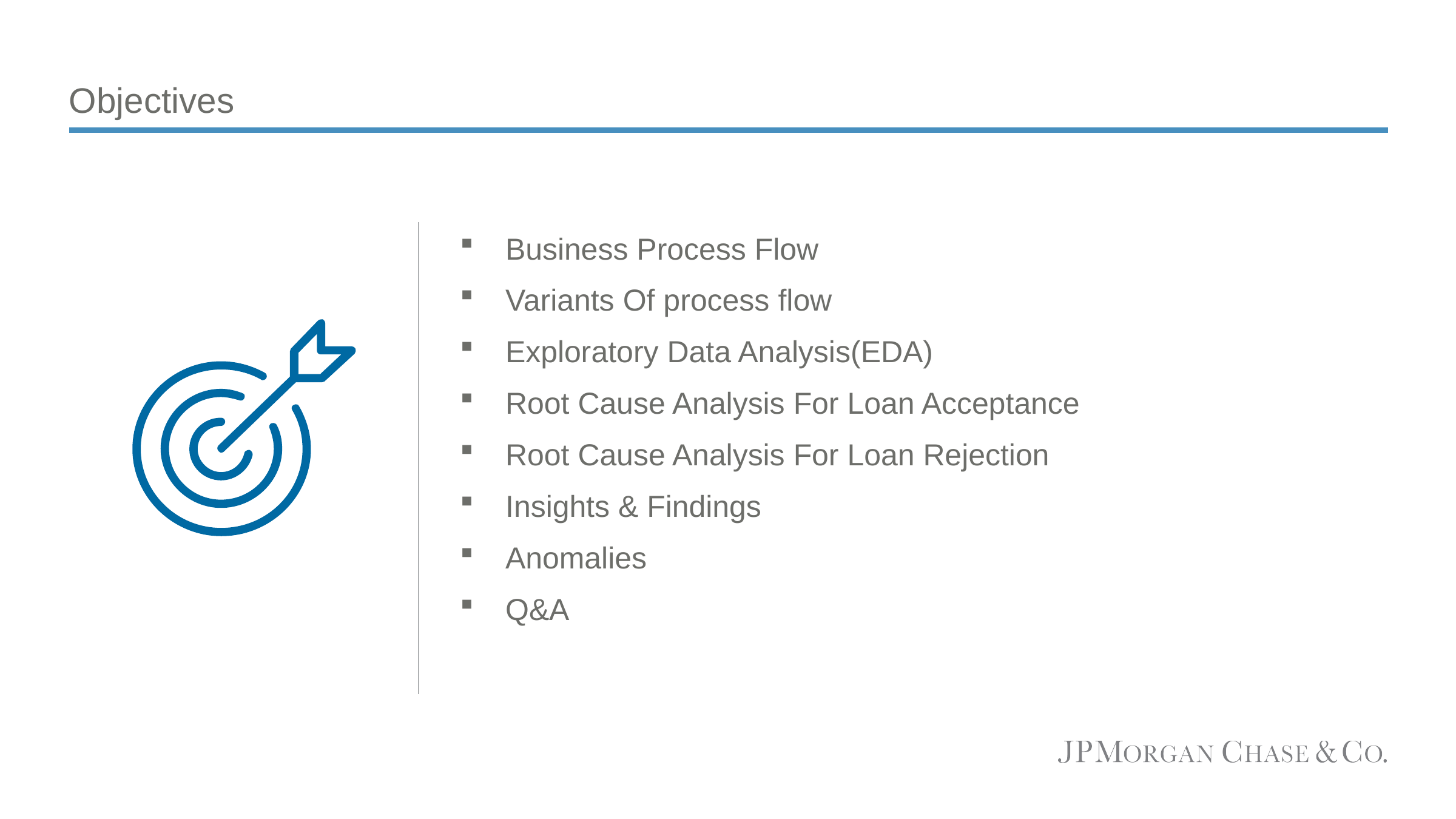

# Objectives
Business Process Flow
Variants Of process flow
Exploratory Data Analysis(EDA)
Root Cause Analysis For Loan Acceptance
Root Cause Analysis For Loan Rejection
Insights & Findings
Anomalies
Q&A